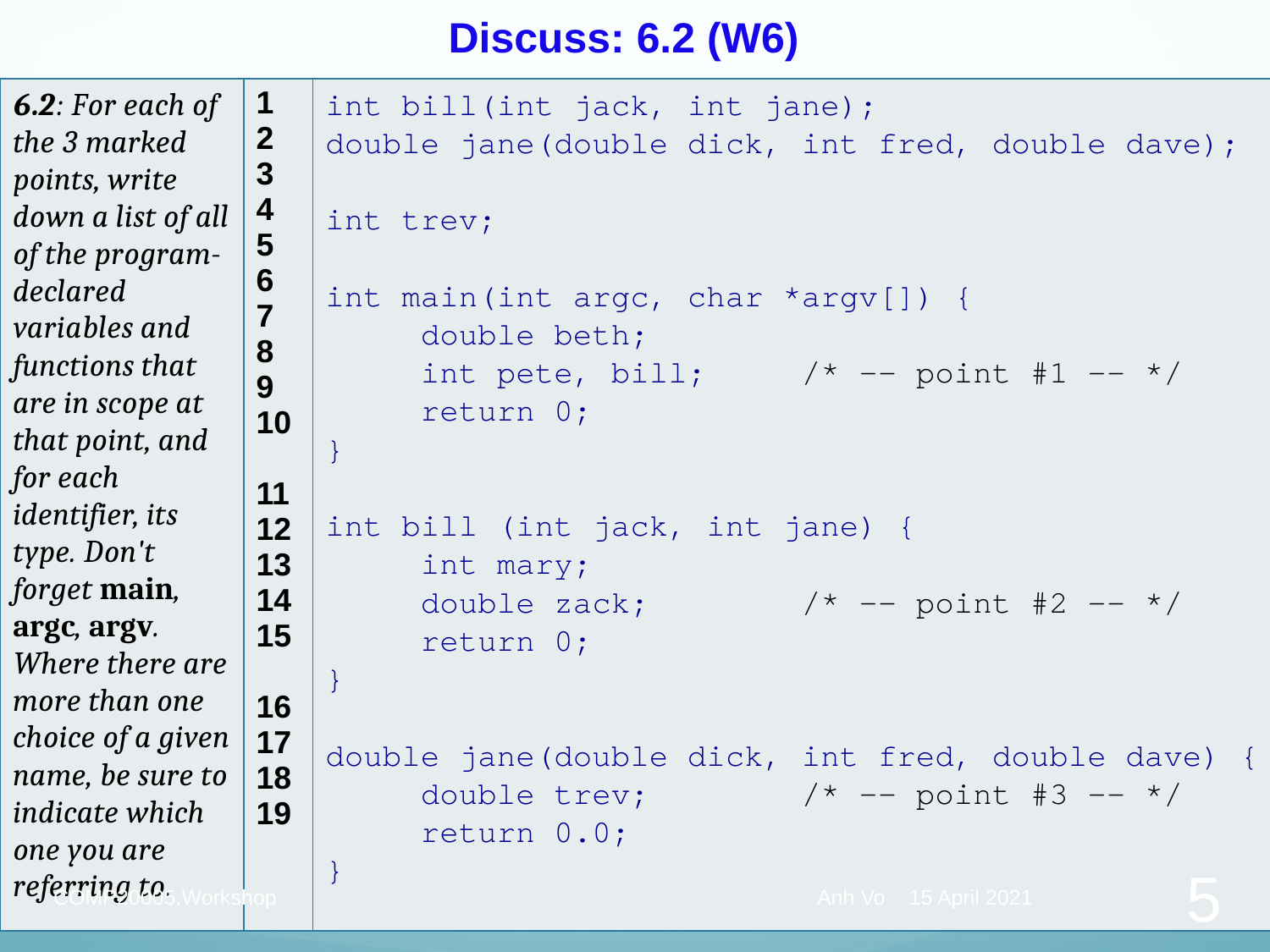

# Discuss: 6.2 (W6)
| 6.2: For each of the 3 marked points, write down a list of all of the program-declared variables and functions that are in scope at that point, and for each identifier, its type. Don't forget main, argc, argv. Where there are more than one choice of a given name, be sure to indicate which one you are referring to. | 1 2 3 4 5 6 7 8 9 10 11 12 13 14 15 16 17 18 19 | int bill(int jack, int jane); double jane(double dick, int fred, double dave); int trev; int main(int argc, char \*argv[]) { double beth; int pete, bill; /\* -- point #1 -- \*/ return 0; } int bill (int jack, int jane) { int mary; double zack; /\* -- point #2 -- \*/ return 0; } double jane(double dick, int fred, double dave) { double trev; /\* -- point #3 -- \*/ return 0.0; } |
| --- | --- | --- |
COMP20005.Workshop
Anh Vo    15 April 2021
5